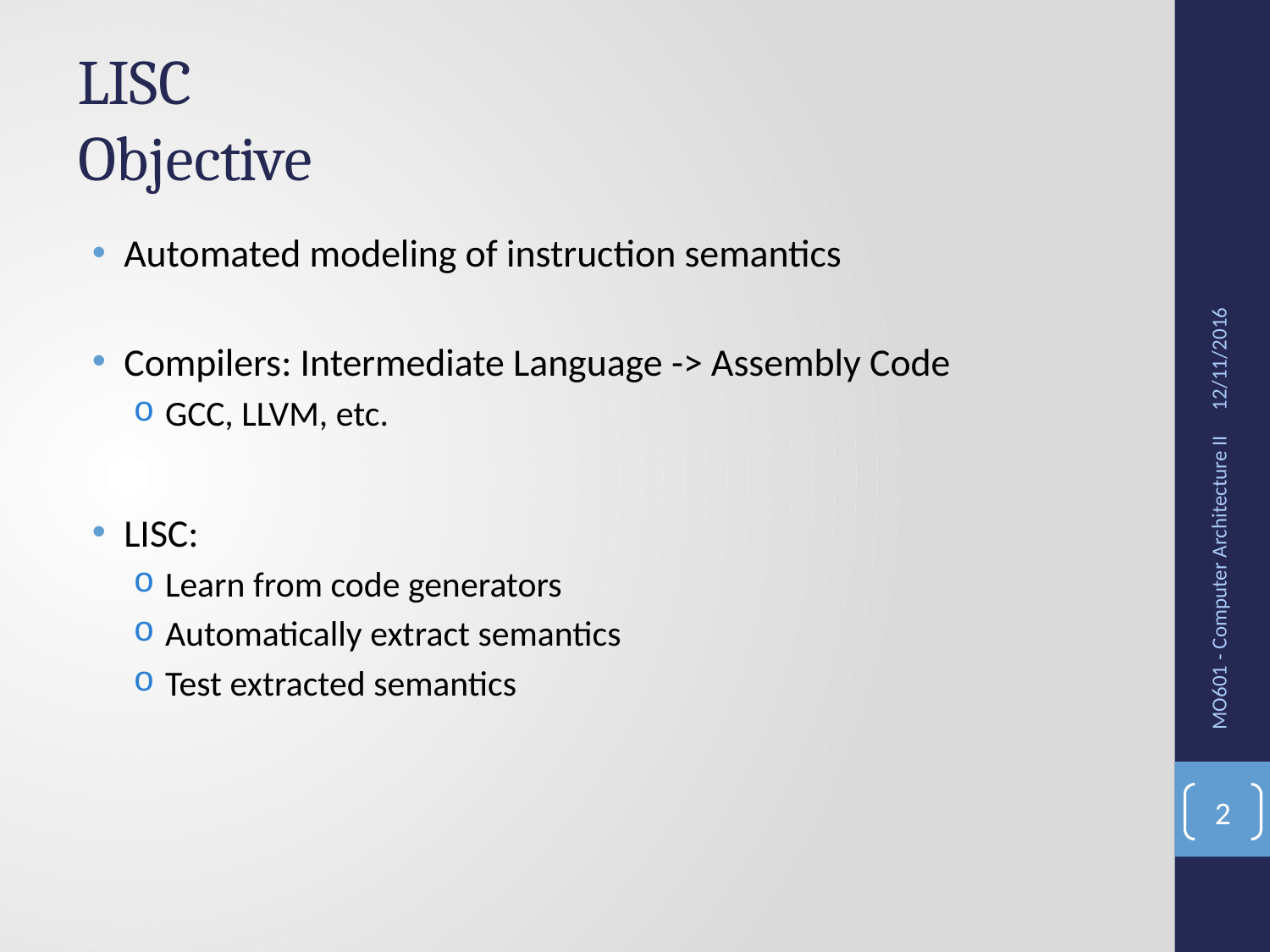

# LISC Objective
Automated modeling of instruction semantics

Compilers: Intermediate Language -> Assembly Code
GCC, LLVM, etc.

LISC:
Learn from code generators
Automatically extract semantics
Test extracted semantics
12/11/2016
MO601 - Computer Architecture II
2